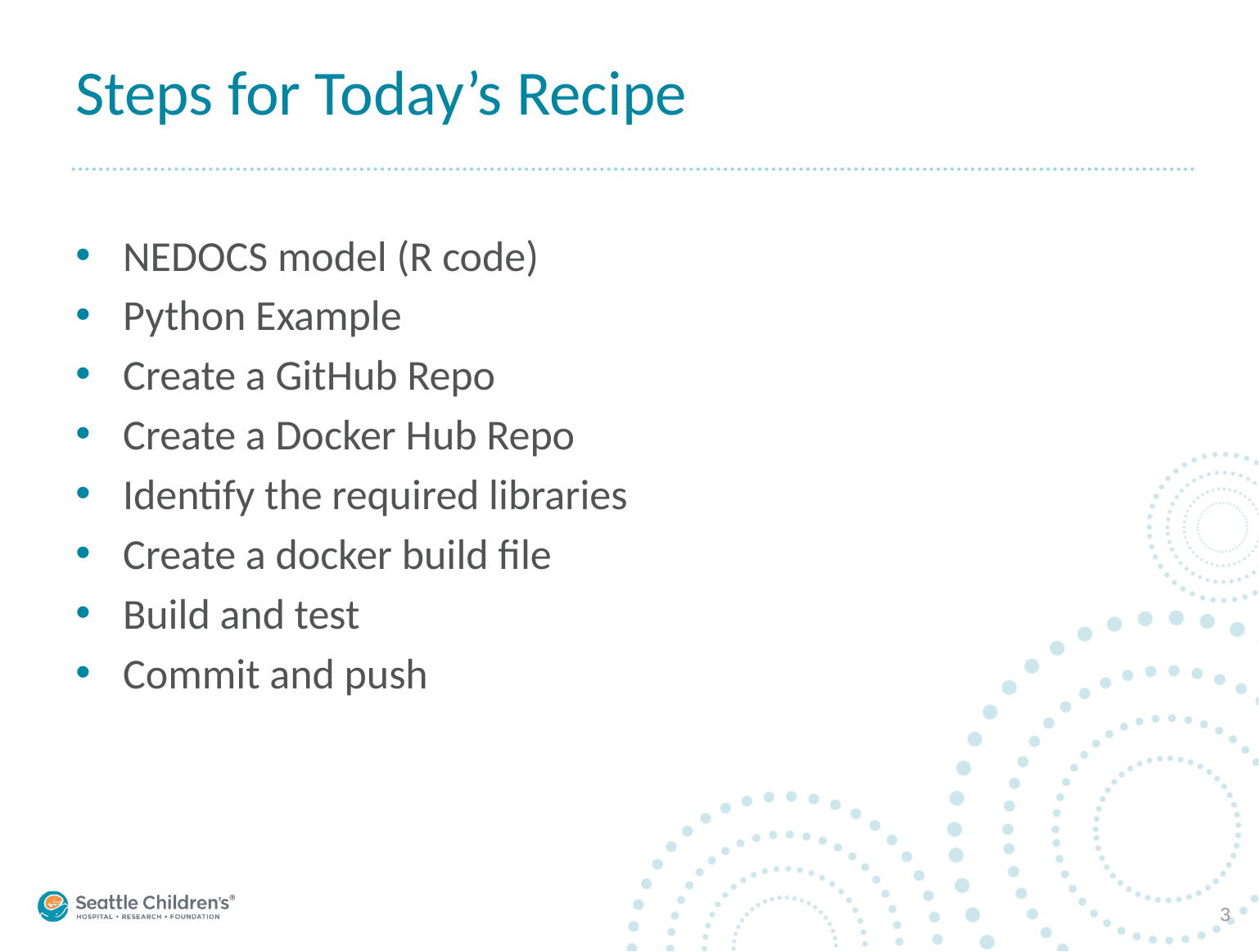

# Steps for Today’s Recipe
NEDOCS model (R code)
Python Example
Create a GitHub Repo
Create a Docker Hub Repo
Identify the required libraries
Create a docker build file
Build and test
Commit and push
3